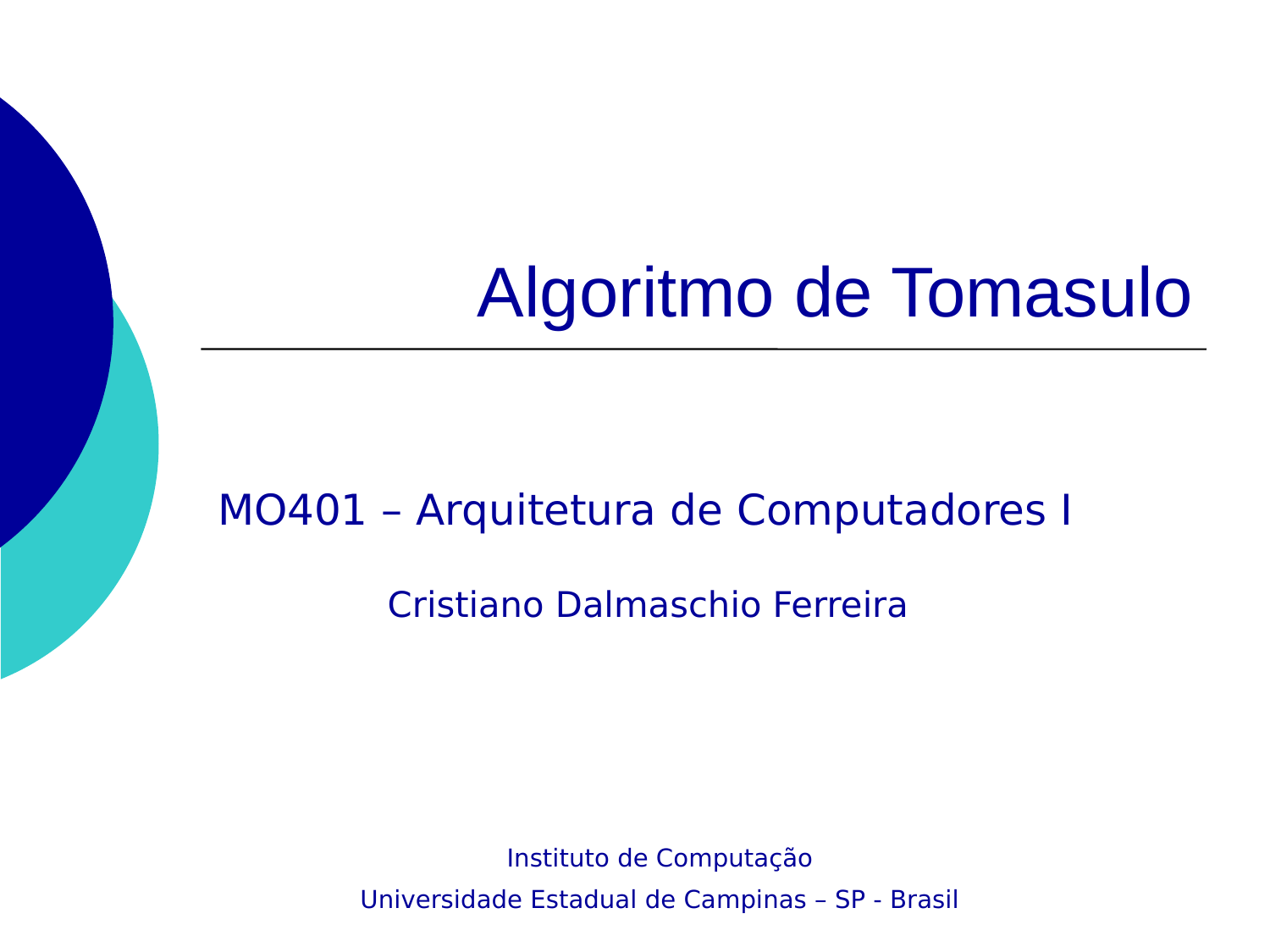

# Algoritmo de Tomasulo
MO401 – Arquitetura de Computadores I
Cristiano Dalmaschio Ferreira
Instituto de Computação
Universidade Estadual de Campinas – SP - Brasil